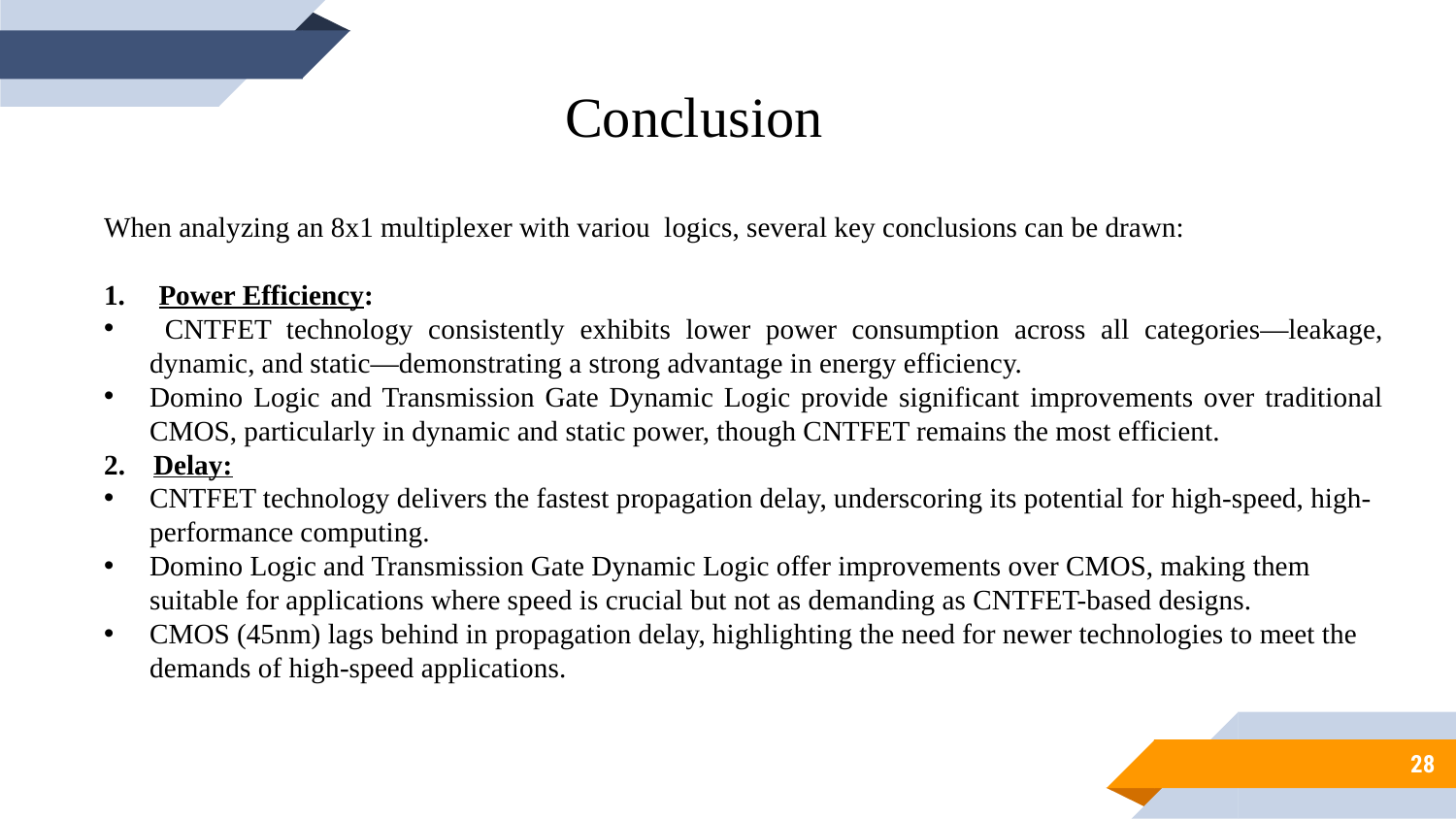

Conclusion
When analyzing an 8x1 multiplexer with variou  logics, several key conclusions can be drawn:

Power Efficiency:
 CNTFET technology consistently exhibits lower power consumption across all categories—leakage, dynamic, and static—demonstrating a strong advantage in energy efficiency.
Domino Logic and Transmission Gate Dynamic Logic provide significant improvements over traditional CMOS, particularly in dynamic and static power, though CNTFET remains the most efficient.
2.    Delay:
CNTFET technology delivers the fastest propagation delay, underscoring its potential for high-speed, high-performance computing.
Domino Logic and Transmission Gate Dynamic Logic offer improvements over CMOS, making them suitable for applications where speed is crucial but not as demanding as CNTFET-based designs.
CMOS (45nm) lags behind in propagation delay, highlighting the need for newer technologies to meet the demands of high-speed applications.
28